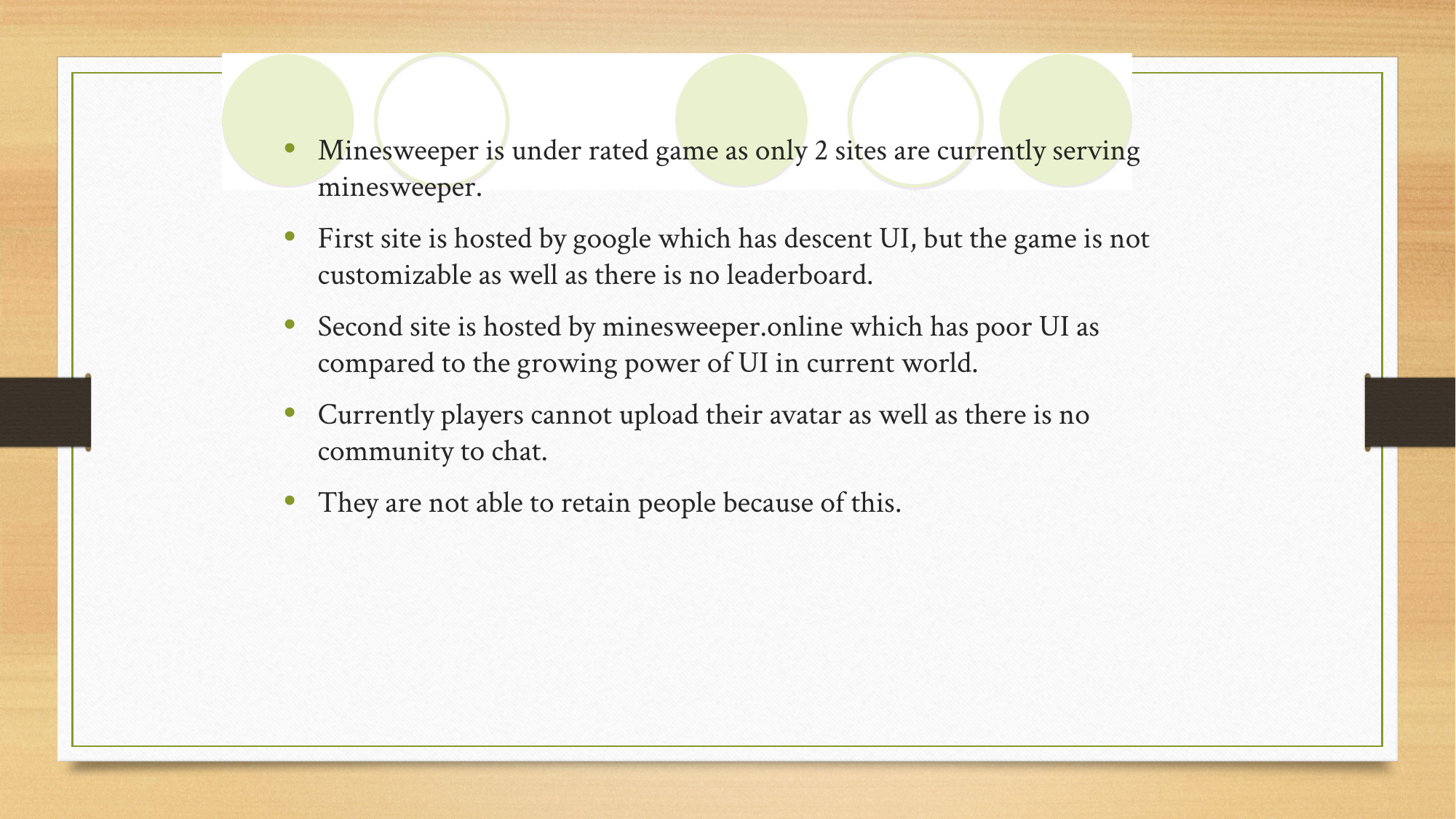

Minesweeper is under rated game as only 2 sites are currently serving minesweeper.
First site is hosted by google which has descent UI, but the game is not customizable as well as there is no leaderboard.
Second site is hosted by minesweeper.online which has poor UI as compared to the growing power of UI in current world.
Currently players cannot upload their avatar as well as there is no community to chat.
They are not able to retain people because of this.